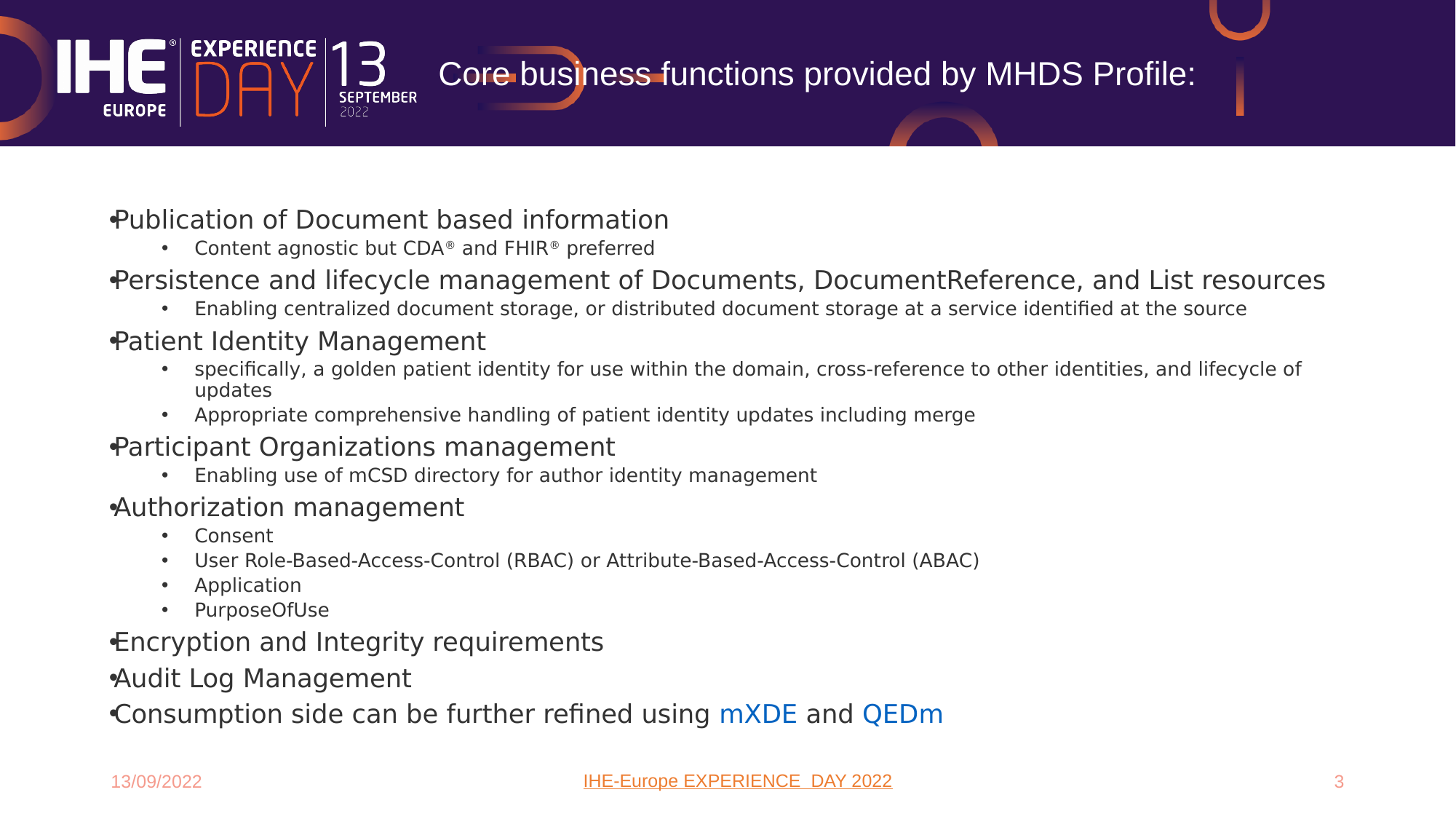

# Core business functions provided by MHDS Profile:
Publication of Document based information
Content agnostic but CDA® and FHIR® preferred
Persistence and lifecycle management of Documents, DocumentReference, and List resources
Enabling centralized document storage, or distributed document storage at a service identified at the source
Patient Identity Management
specifically, a golden patient identity for use within the domain, cross-reference to other identities, and lifecycle of updates
Appropriate comprehensive handling of patient identity updates including merge
Participant Organizations management
Enabling use of mCSD directory for author identity management
Authorization management
Consent
User Role-Based-Access-Control (RBAC) or Attribute-Based-Access-Control (ABAC)
Application
PurposeOfUse
Encryption and Integrity requirements
Audit Log Management
Consumption side can be further refined using mXDE and QEDm
13/09/2022
3